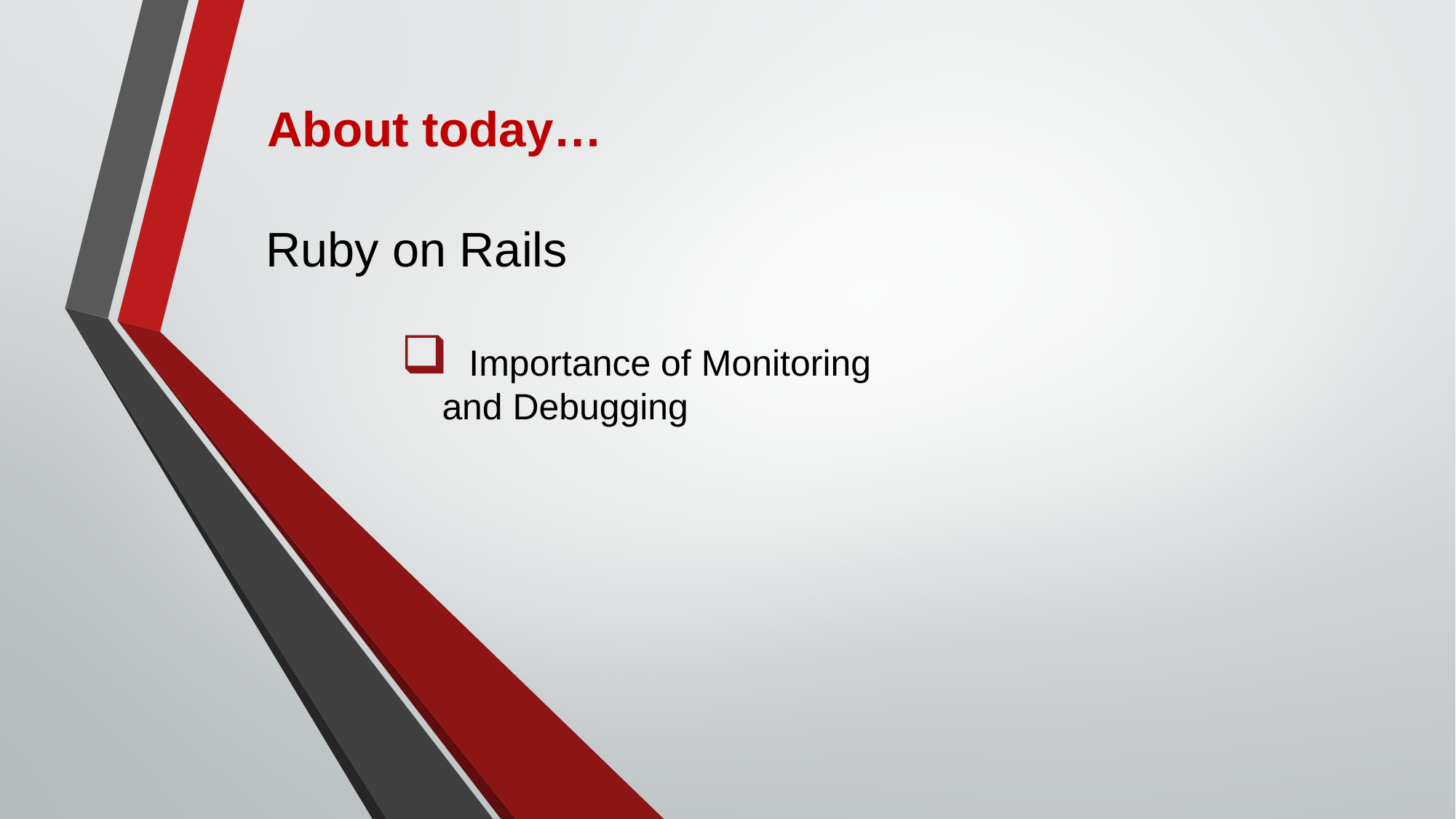

About today…
Ruby on Rails
  Importance of Monitoring and Debugging